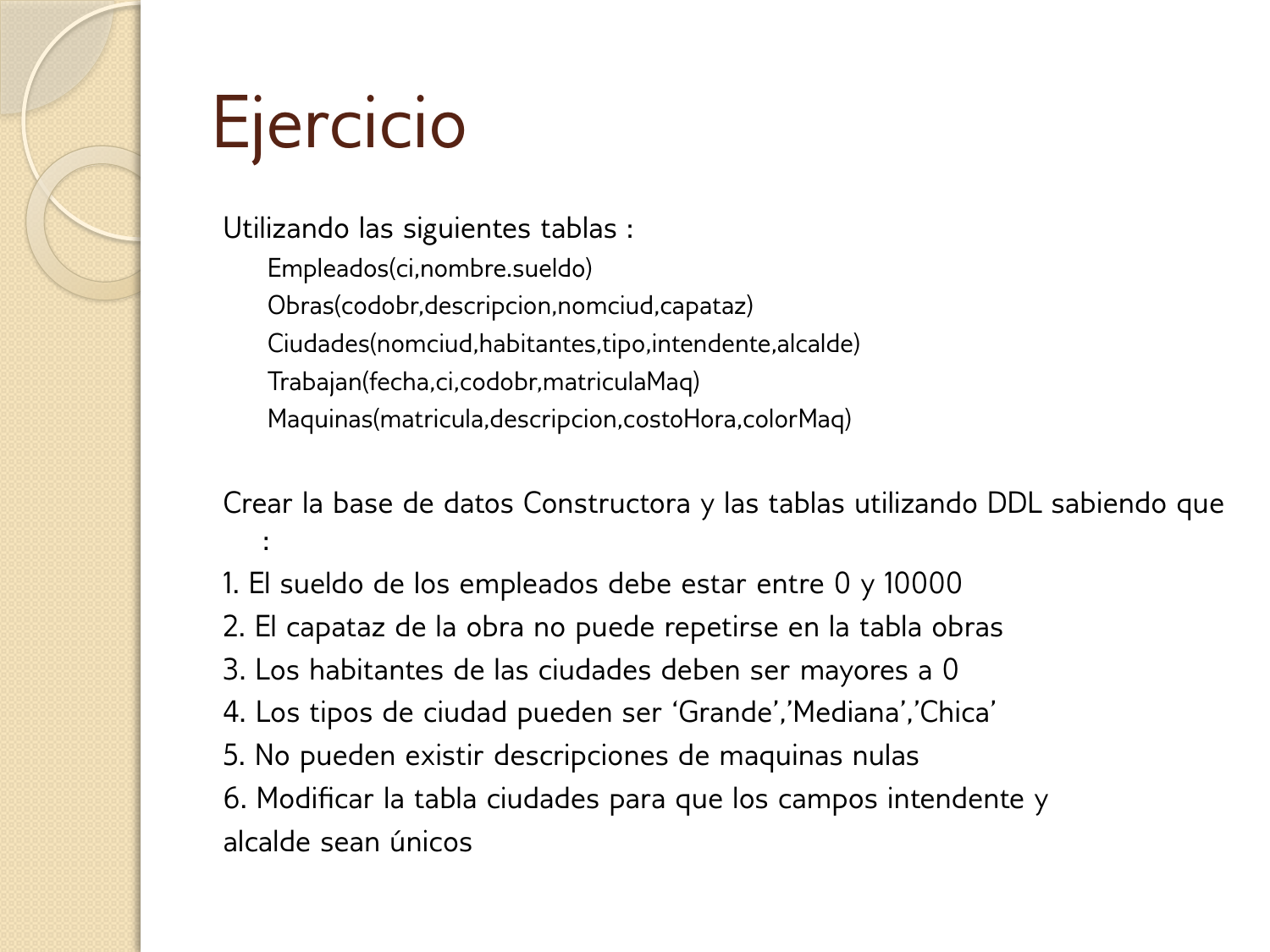

# Ejercicio
Utilizando las siguientes tablas :
Empleados(ci,nombre.sueldo)
Obras(codobr,descripcion,nomciud,capataz)
Ciudades(nomciud,habitantes,tipo,intendente,alcalde)
Trabajan(fecha,ci,codobr,matriculaMaq)
Maquinas(matricula,descripcion,costoHora,colorMaq)

Crear la base de datos Constructora y las tablas utilizando DDL sabiendo que :
1. El sueldo de los empleados debe estar entre 0 y 10000
2. El capataz de la obra no puede repetirse en la tabla obras
3. Los habitantes de las ciudades deben ser mayores a 0
4. Los tipos de ciudad pueden ser ‘Grande’,’Mediana’,’Chica’
5. No pueden existir descripciones de maquinas nulas
6. Modificar la tabla ciudades para que los campos intendente y
alcalde sean únicos